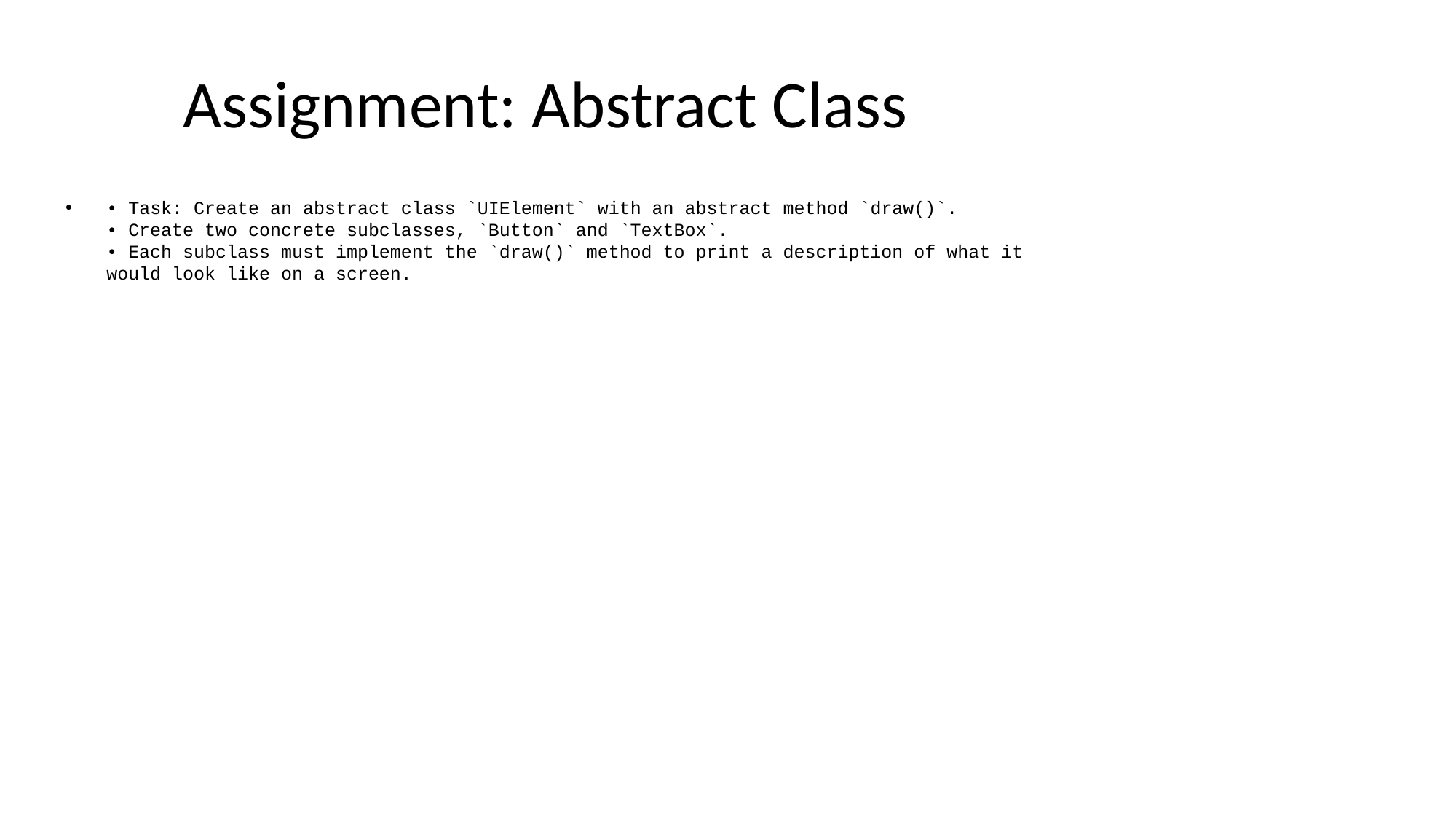

# Assignment: Abstract Class
• Task: Create an abstract class `UIElement` with an abstract method `draw()`.
• Create two concrete subclasses, `Button` and `TextBox`.
• Each subclass must implement the `draw()` method to print a description of what it would look like on a screen.